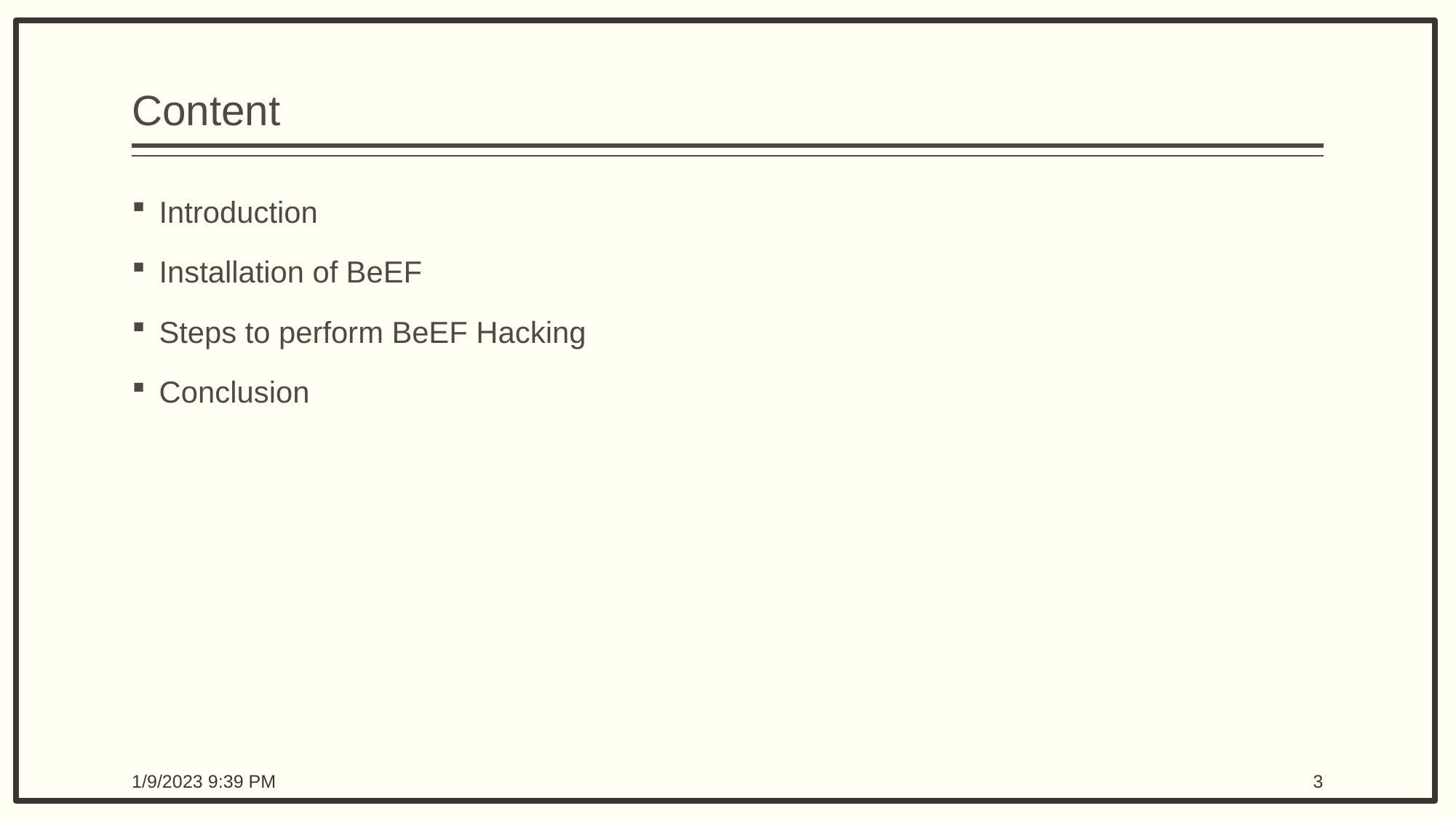

# Content

Introduction
Installation of BeEF
Steps to perform BeEF Hacking
Conclusion

1/9/2023 9:39 PM
3